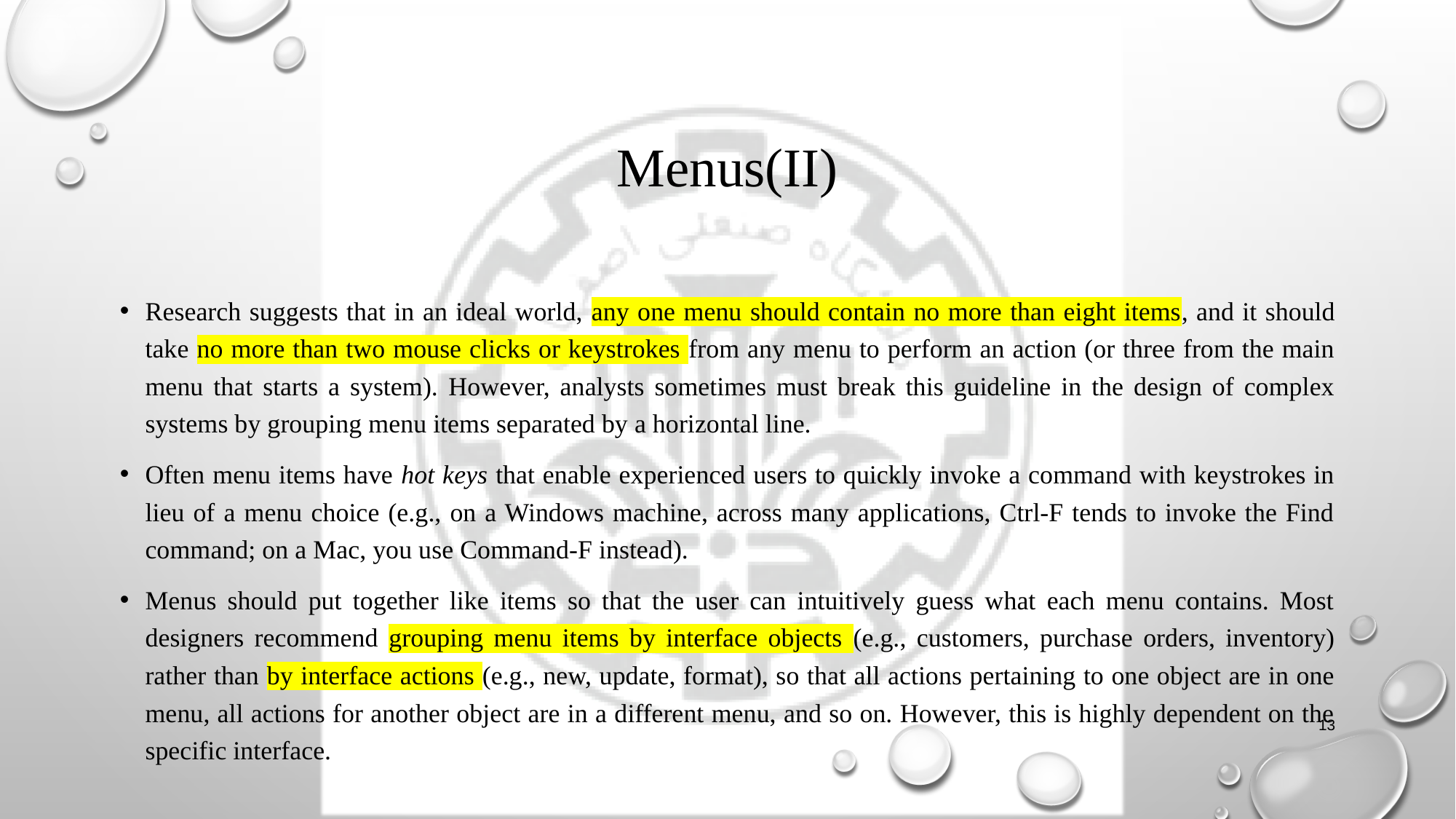

# Menus(II)
Research suggests that in an ideal world, any one menu should contain no more than eight items, and it should take no more than two mouse clicks or keystrokes from any menu to perform an action (or three from the main menu that starts a system). However, analysts sometimes must break this guideline in the design of complex systems by grouping menu items separated by a horizontal line.
Often menu items have hot keys that enable experienced users to quickly invoke a command with keystrokes in lieu of a menu choice (e.g., on a Windows machine, across many applications, Ctrl-F tends to invoke the Find command; on a Mac, you use Command-F instead).
Menus should put together like items so that the user can intuitively guess what each menu contains. Most designers recommend grouping menu items by interface objects (e.g., customers, purchase orders, inventory) rather than by interface actions (e.g., new, update, format), so that all actions pertaining to one object are in one menu, all actions for another object are in a different menu, and so on. However, this is highly dependent on the specific interface.
13